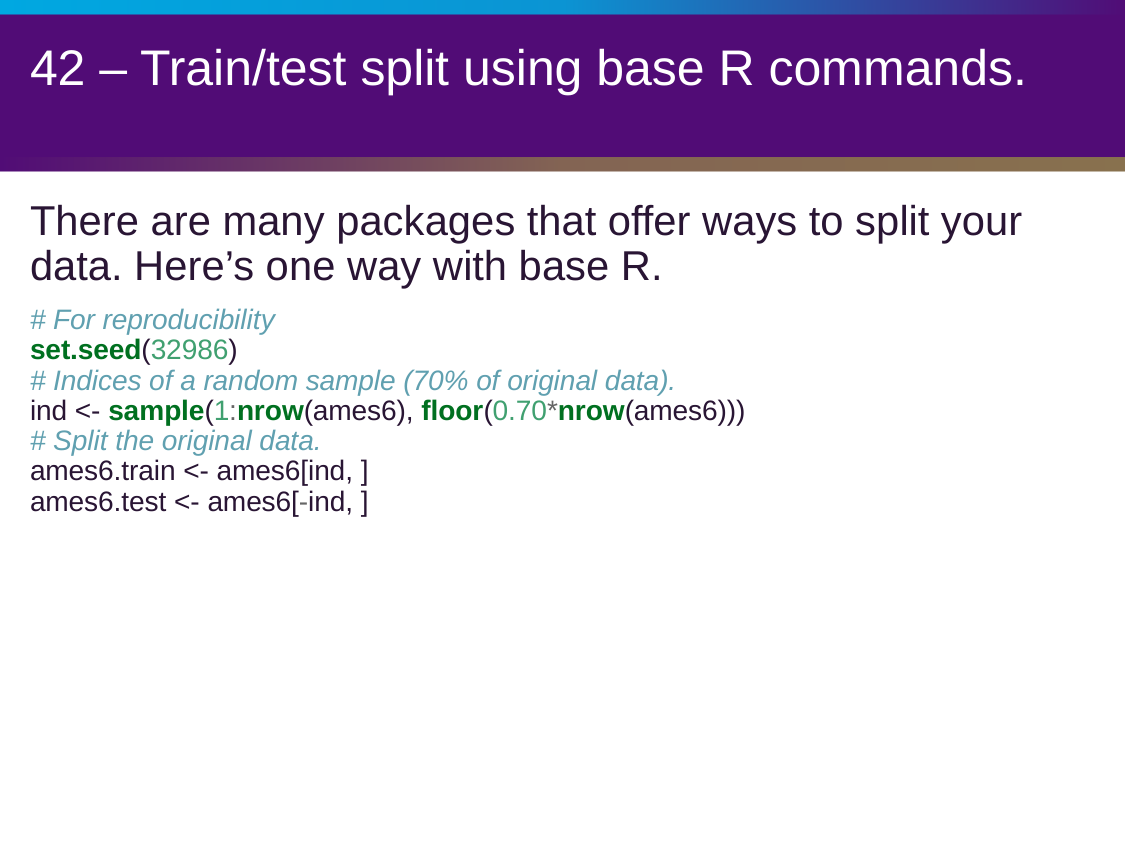

# 42 – Train/test split using base R commands.
There are many packages that offer ways to split your data. Here’s one way with base R.
# For reproducibility set.seed(32986) # Indices of a random sample (70% of original data). ind <- sample(1:nrow(ames6), floor(0.70*nrow(ames6))) # Split the original data. ames6.train <- ames6[ind, ] ames6.test <- ames6[-ind, ]